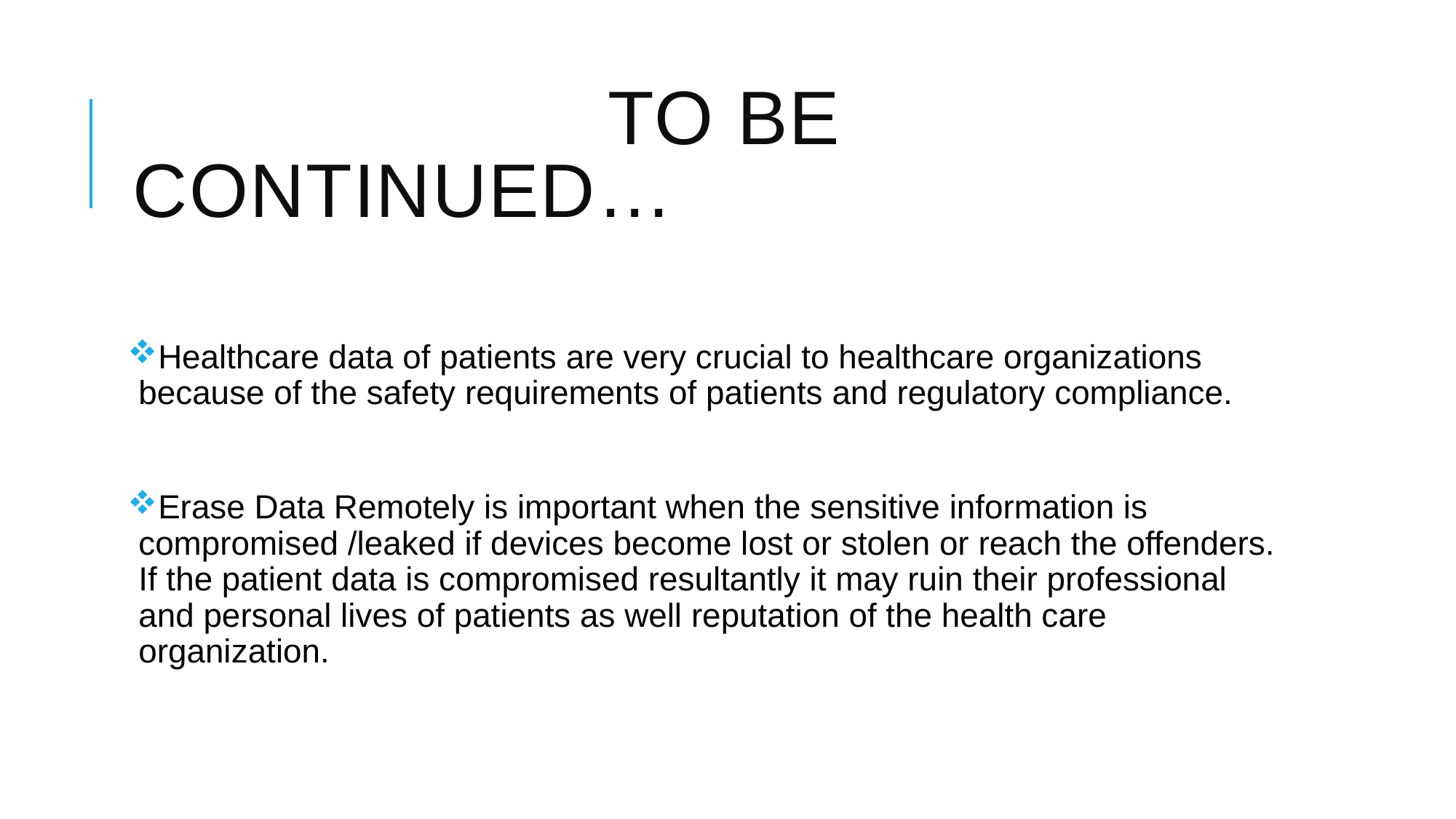

# TO BE CONTINUED…

Healthcare data of patients are very crucial to healthcare organizations because of the safety requirements of patients and regulatory compliance.

Erase Data Remotely is important when the sensitive information is compromised /leaked if devices become lost or stolen or reach the offenders. If the patient data is compromised resultantly it may ruin their professional and personal lives of patients as well reputation of the health care organization.